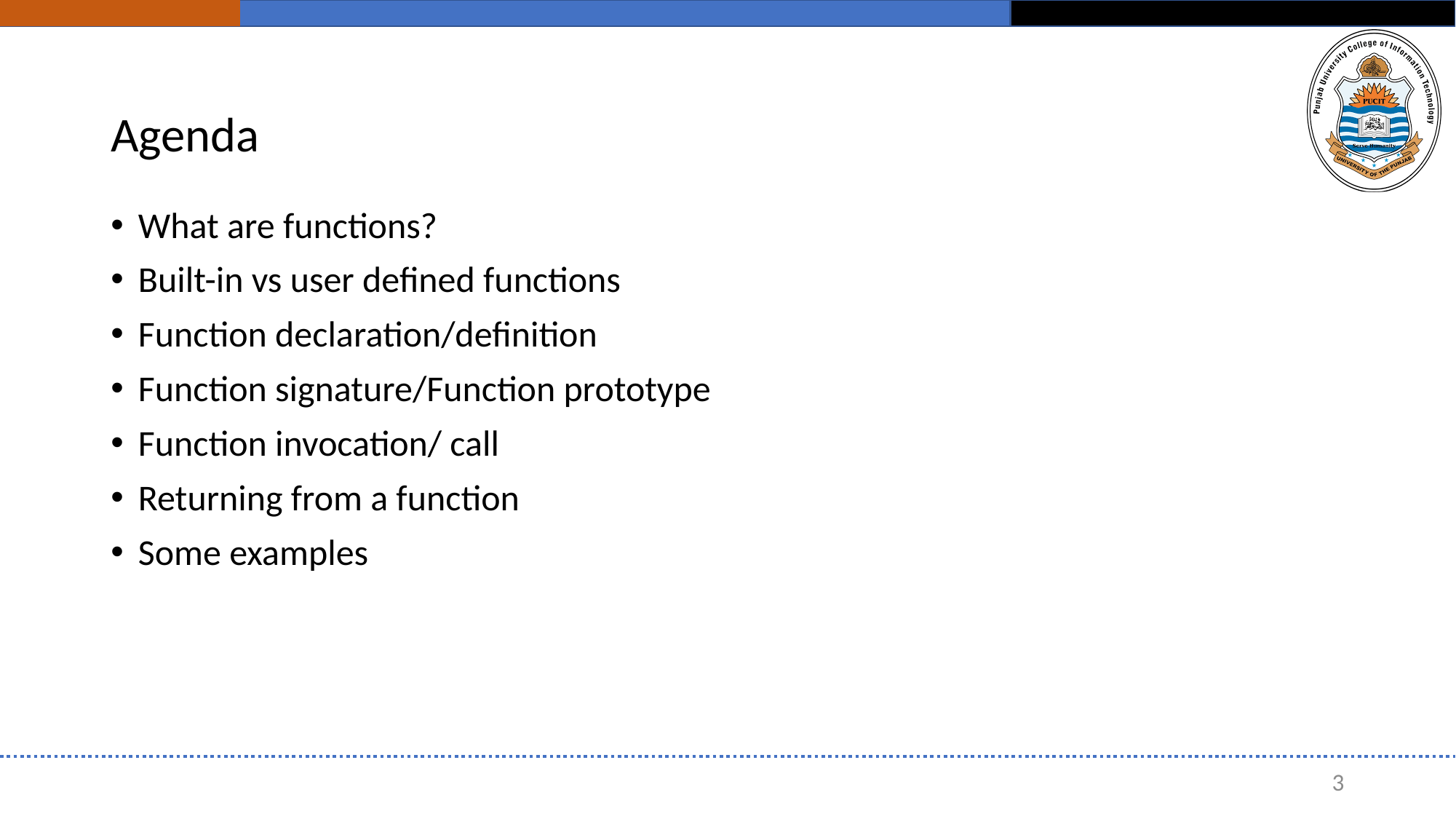

# Agenda
What are functions?
Built-in vs user defined functions
Function declaration/definition
Function signature/Function prototype
Function invocation/ call
Returning from a function
Some examples
3